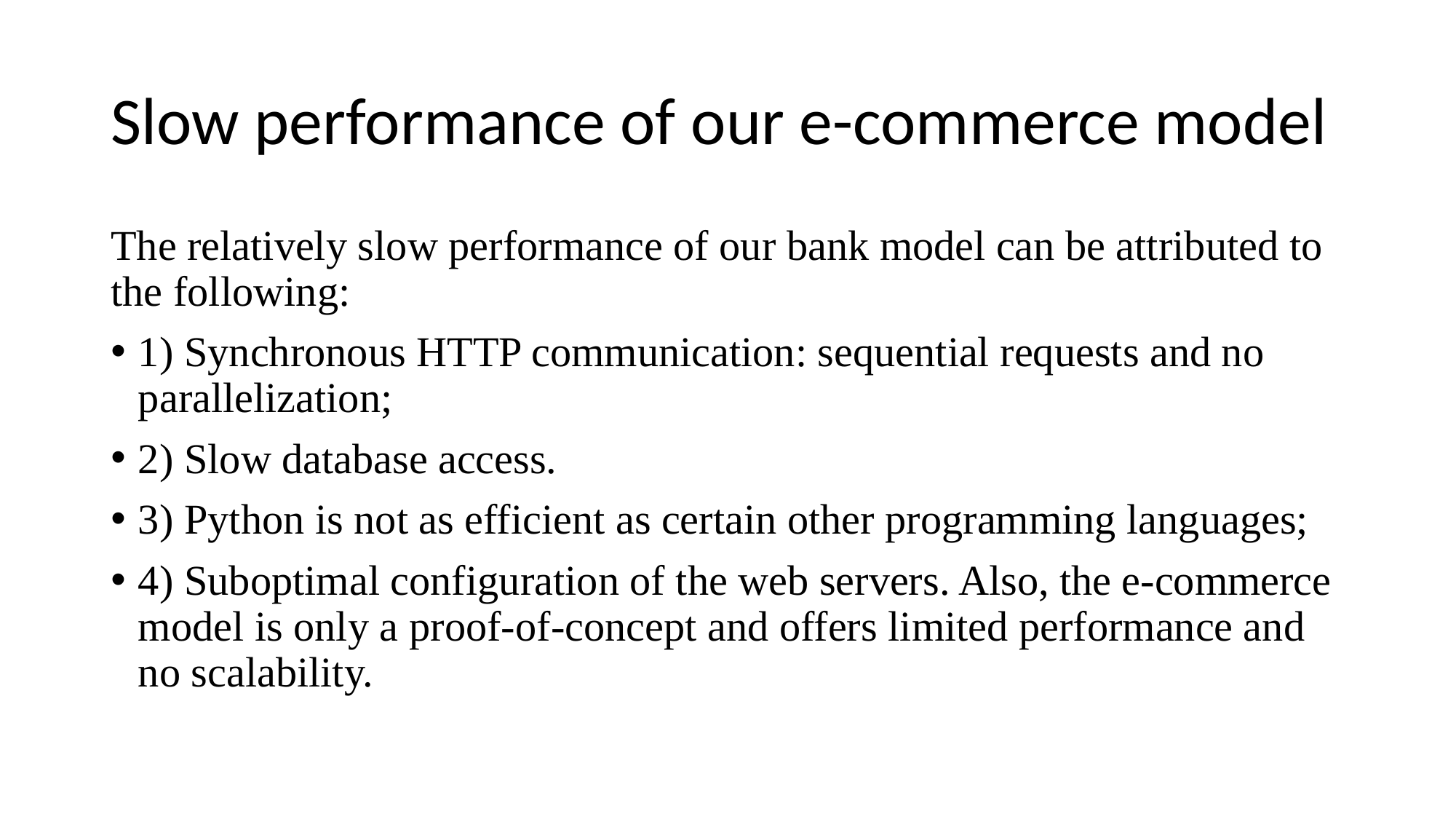

# Slow performance of our e-commerce model
The relatively slow performance of our bank model can be attributed to the following:
1) Synchronous HTTP communication: sequential requests and no parallelization;
2) Slow database access.
3) Python is not as efficient as certain other programming languages;
4) Suboptimal configuration of the web servers. Also, the e-commerce model is only a proof-of-concept and offers limited performance and no scalability.